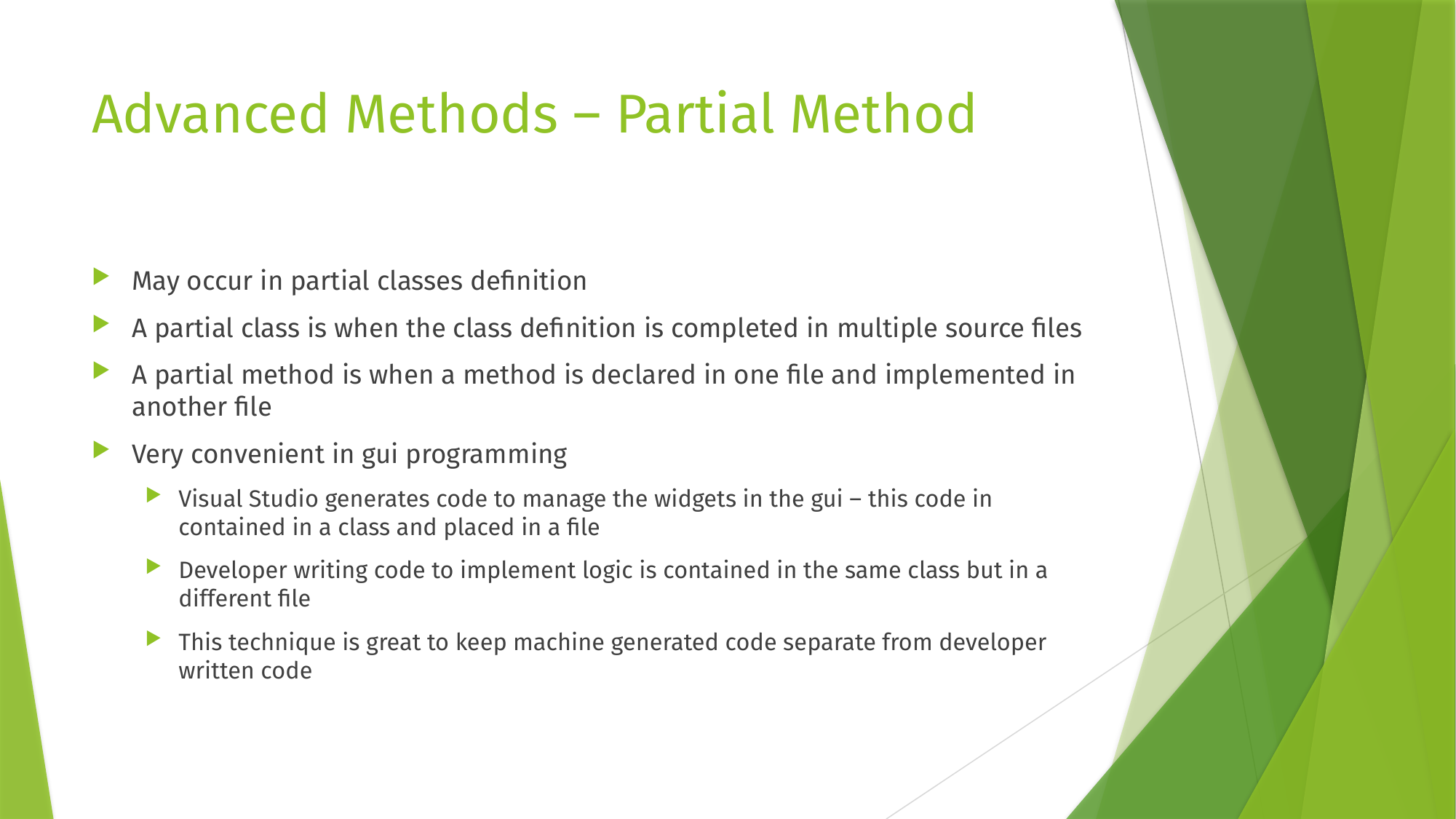

# Advanced Methods – Partial Method
May occur in partial classes definition
A partial class is when the class definition is completed in multiple source files
A partial method is when a method is declared in one file and implemented in another file
Very convenient in gui programming
Visual Studio generates code to manage the widgets in the gui – this code in contained in a class and placed in a file
Developer writing code to implement logic is contained in the same class but in a different file
This technique is great to keep machine generated code separate from developer written code